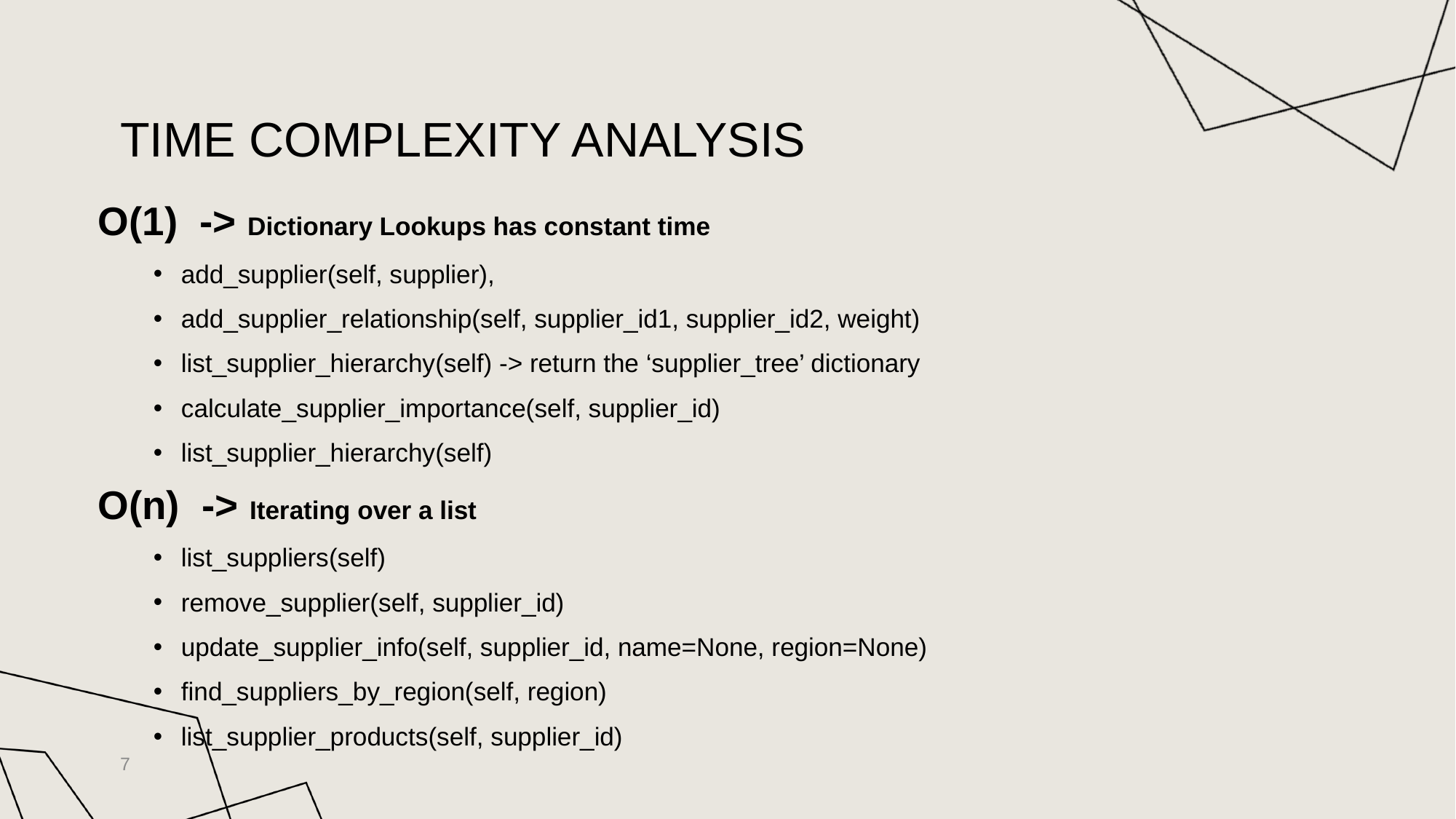

# TIME Complexity analysis
O(1)  -> Dictionary Lookups has constant time
add_supplier(self, supplier),
add_supplier_relationship(self, supplier_id1, supplier_id2, weight)
list_supplier_hierarchy(self) -> return the ‘supplier_tree’ dictionary
calculate_supplier_importance(self, supplier_id)
list_supplier_hierarchy(self)
O(n)  -> Iterating over a list
list_suppliers(self)
remove_supplier(self, supplier_id)
update_supplier_info(self, supplier_id, name=None, region=None)
find_suppliers_by_region(self, region)
list_supplier_products(self, supplier_id)

7